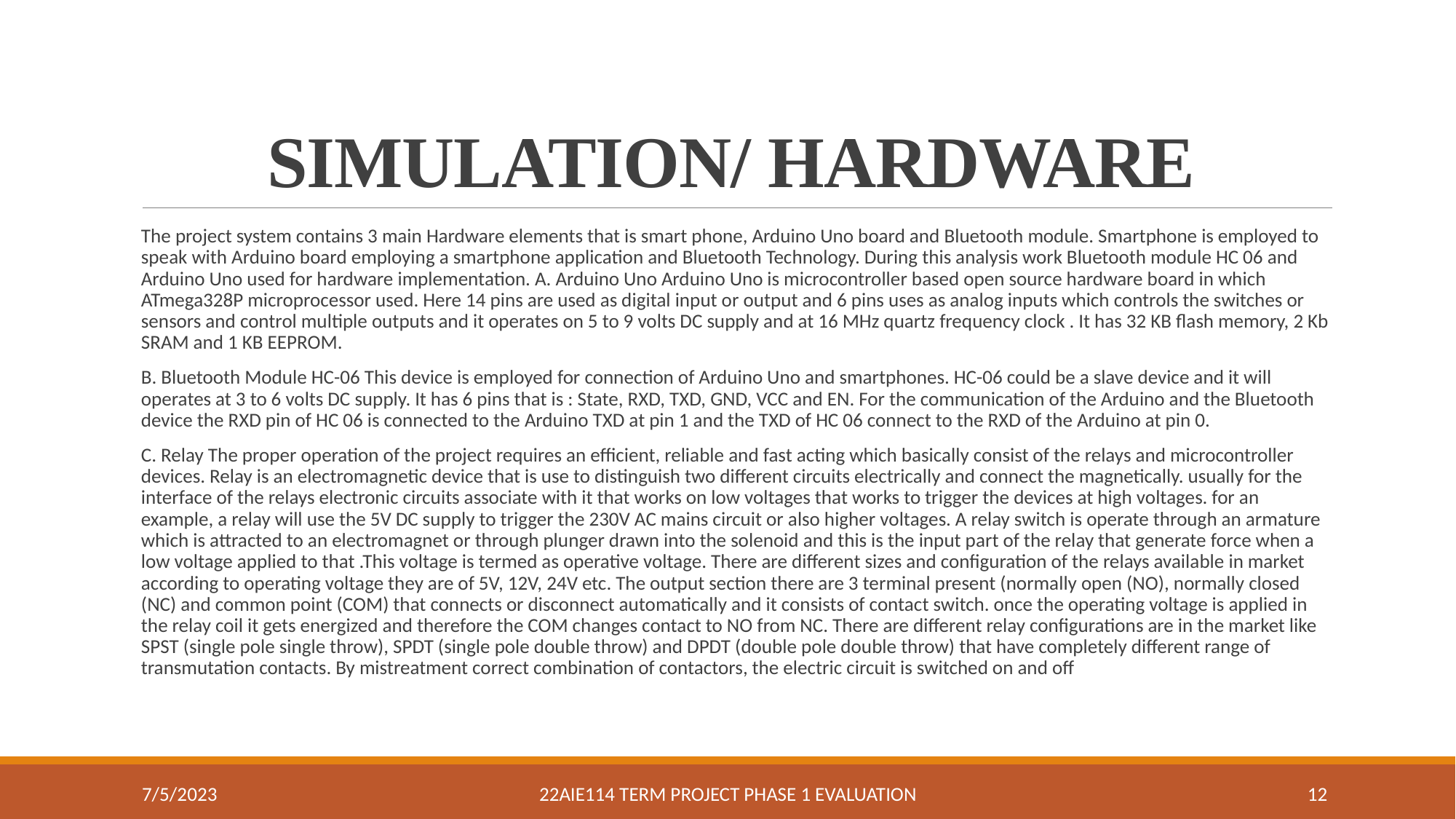

# SIMULATION/ HARDWARE
The project system contains 3 main Hardware elements that is smart phone, Arduino Uno board and Bluetooth module. Smartphone is employed to speak with Arduino board employing a smartphone application and Bluetooth Technology. During this analysis work Bluetooth module HC 06 and Arduino Uno used for hardware implementation. A. Arduino Uno Arduino Uno is microcontroller based open source hardware board in which ATmega328P microprocessor used. Here 14 pins are used as digital input or output and 6 pins uses as analog inputs which controls the switches or sensors and control multiple outputs and it operates on 5 to 9 volts DC supply and at 16 MHz quartz frequency clock . It has 32 KB flash memory, 2 Kb SRAM and 1 KB EEPROM.
B. Bluetooth Module HC-06 This device is employed for connection of Arduino Uno and smartphones. HC-06 could be a slave device and it will operates at 3 to 6 volts DC supply. It has 6 pins that is : State, RXD, TXD, GND, VCC and EN. For the communication of the Arduino and the Bluetooth device the RXD pin of HC 06 is connected to the Arduino TXD at pin 1 and the TXD of HC 06 connect to the RXD of the Arduino at pin 0.
C. Relay The proper operation of the project requires an efficient, reliable and fast acting which basically consist of the relays and microcontroller devices. Relay is an electromagnetic device that is use to distinguish two different circuits electrically and connect the magnetically. usually for the interface of the relays electronic circuits associate with it that works on low voltages that works to trigger the devices at high voltages. for an example, a relay will use the 5V DC supply to trigger the 230V AC mains circuit or also higher voltages. A relay switch is operate through an armature which is attracted to an electromagnet or through plunger drawn into the solenoid and this is the input part of the relay that generate force when a low voltage applied to that .This voltage is termed as operative voltage. There are different sizes and configuration of the relays available in market according to operating voltage they are of 5V, 12V, 24V etc. The output section there are 3 terminal present (normally open (NO), normally closed (NC) and common point (COM) that connects or disconnect automatically and it consists of contact switch. once the operating voltage is applied in the relay coil it gets energized and therefore the COM changes contact to NO from NC. There are different relay configurations are in the market like SPST (single pole single throw), SPDT (single pole double throw) and DPDT (double pole double throw) that have completely different range of transmutation contacts. By mistreatment correct combination of contactors, the electric circuit is switched on and off

7/5/2023
22AIE114 Term Project Phase 1 Evaluation
12